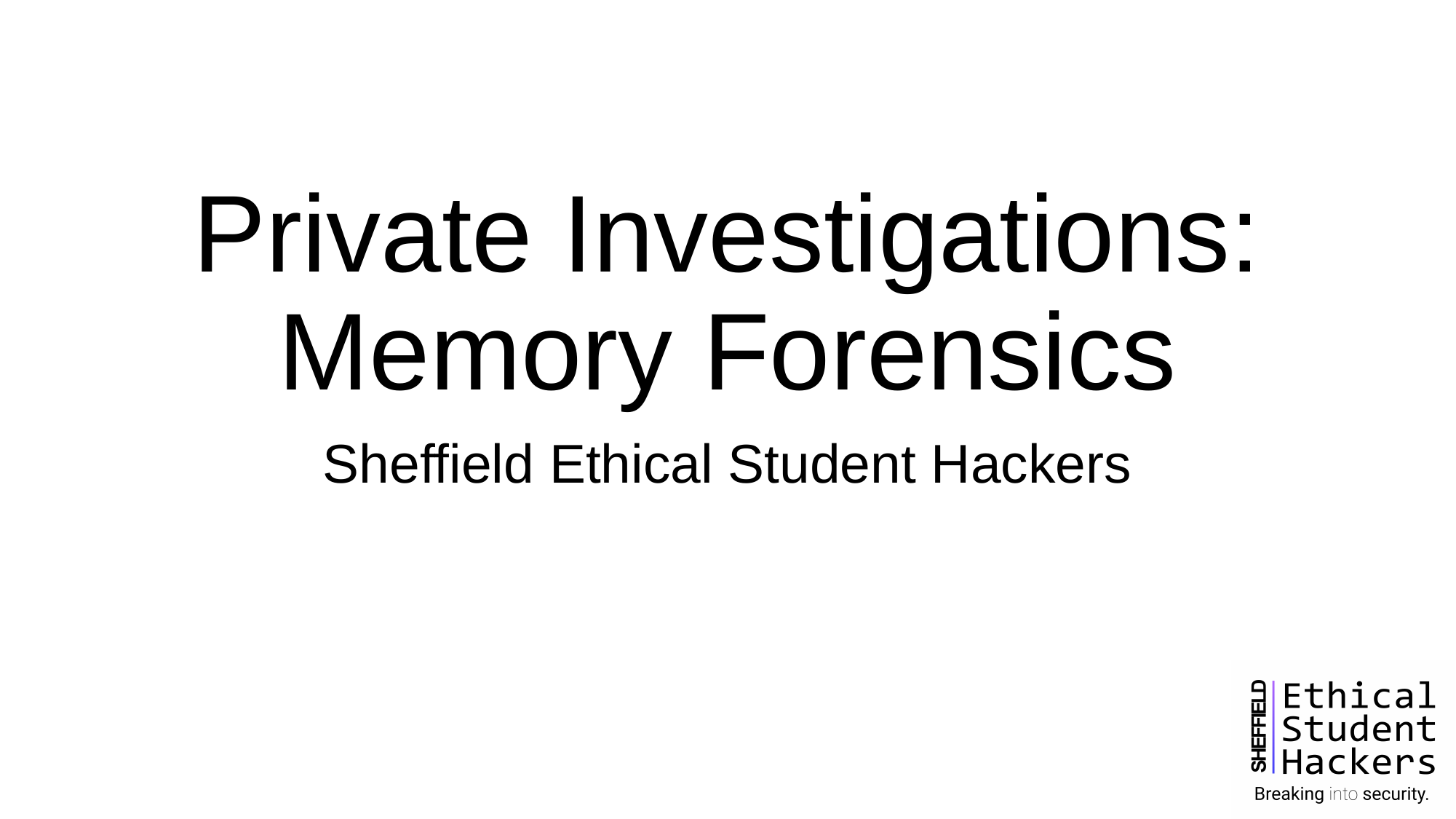

# Private Investigations: Memory Forensics
Sheffield Ethical Student Hackers